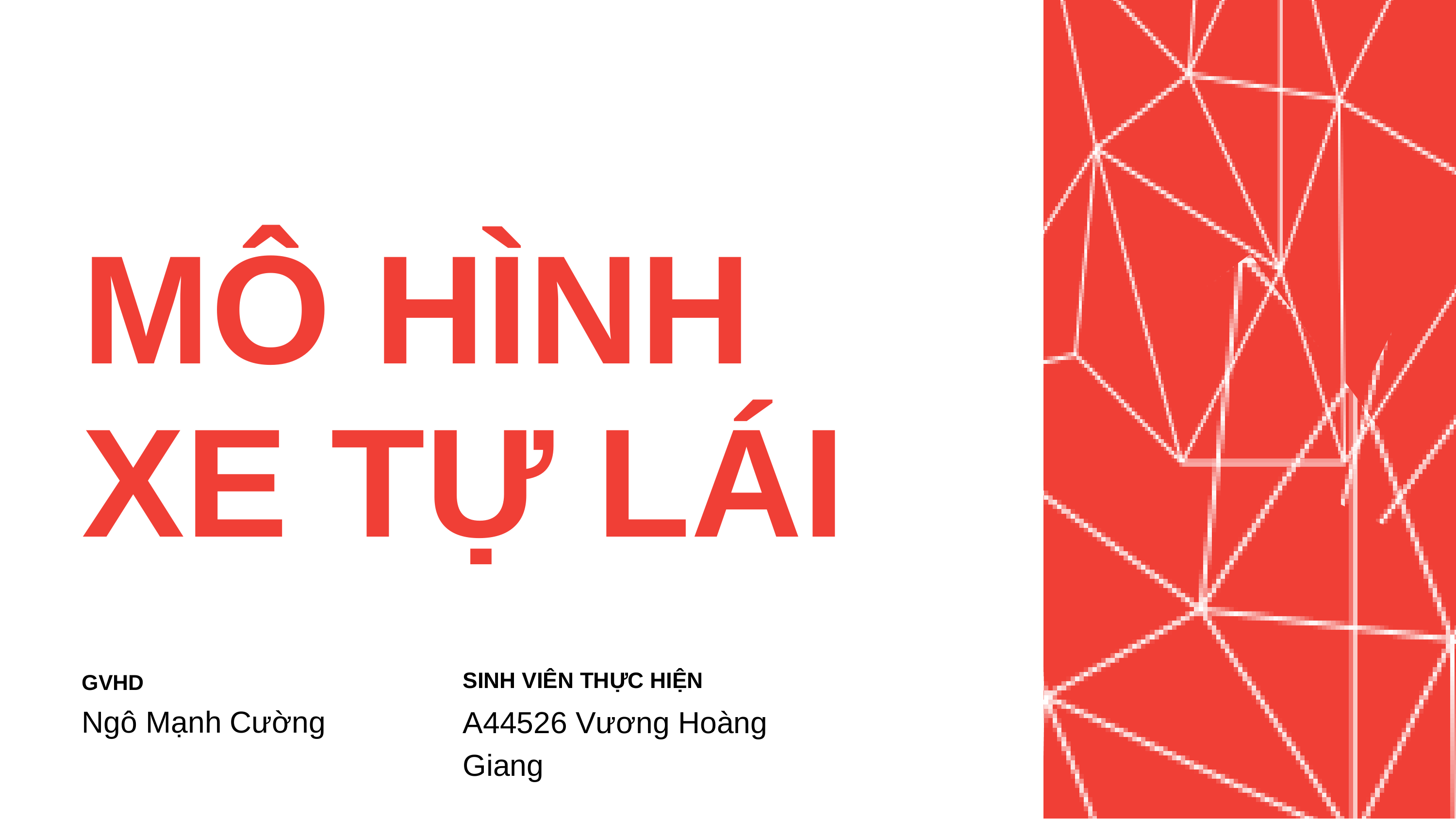

MÔ HÌNH XE TỰ LÁI
SINH VIÊN THỰC HIỆN
A44526 Vương Hoàng Giang
GVHD
Ngô Mạnh Cường